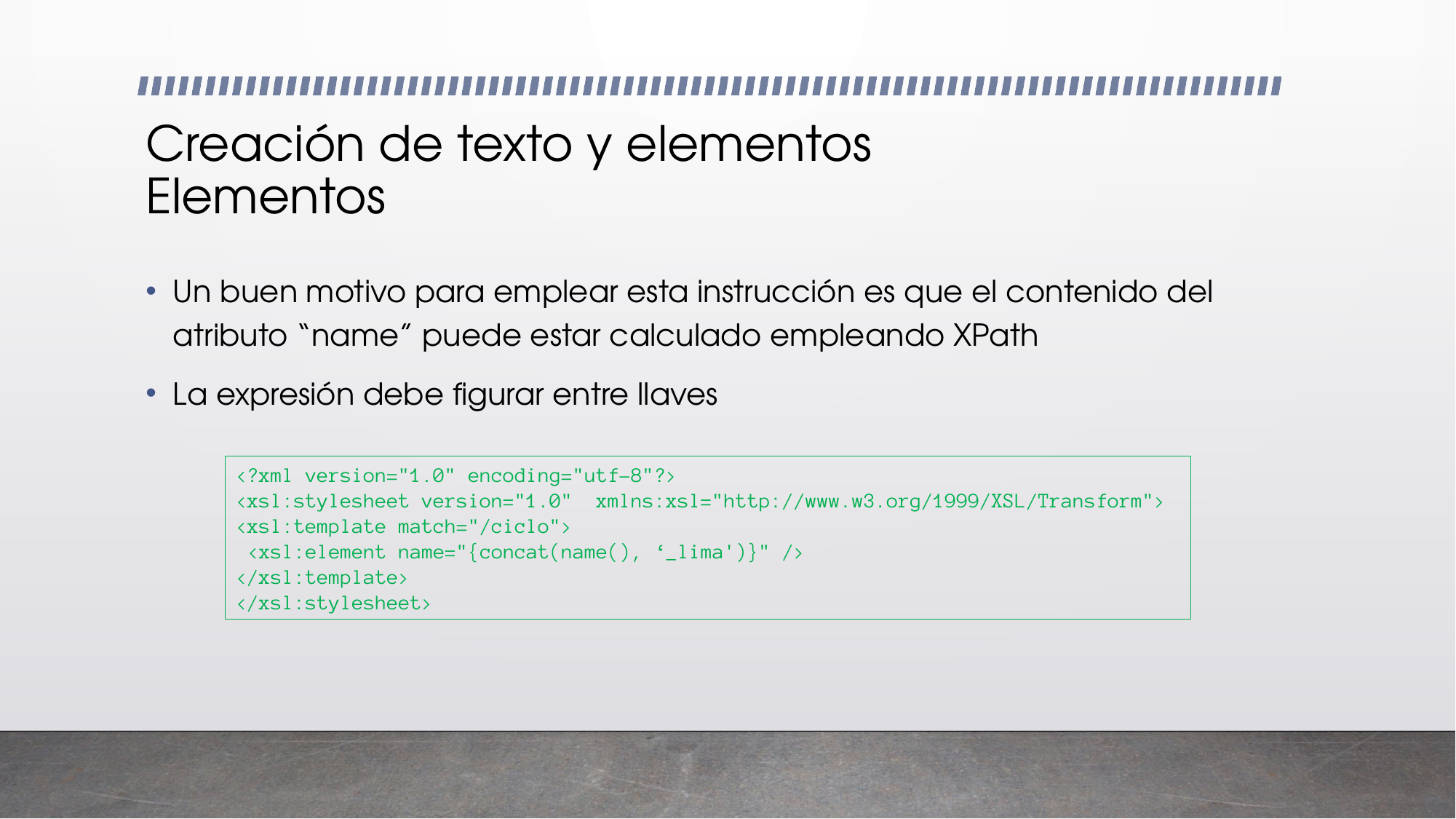

# Creación de texto y elementos Elementos
Un buen motivo para emplear esta instrucción es que el contenido del atributo “name” puede estar calculado empleando XPath
La expresión debe figurar entre llaves
<?xml version="1.0" encoding="utf-8"?>
<xsl:stylesheet version="1.0"  xmlns:xsl="http://www.w3.org/1999/XSL/Transform">
<xsl:template match="/ciclo">
 <xsl:element name="{concat(name(), ‘_lima')}" />
</xsl:template>
</xsl:stylesheet>